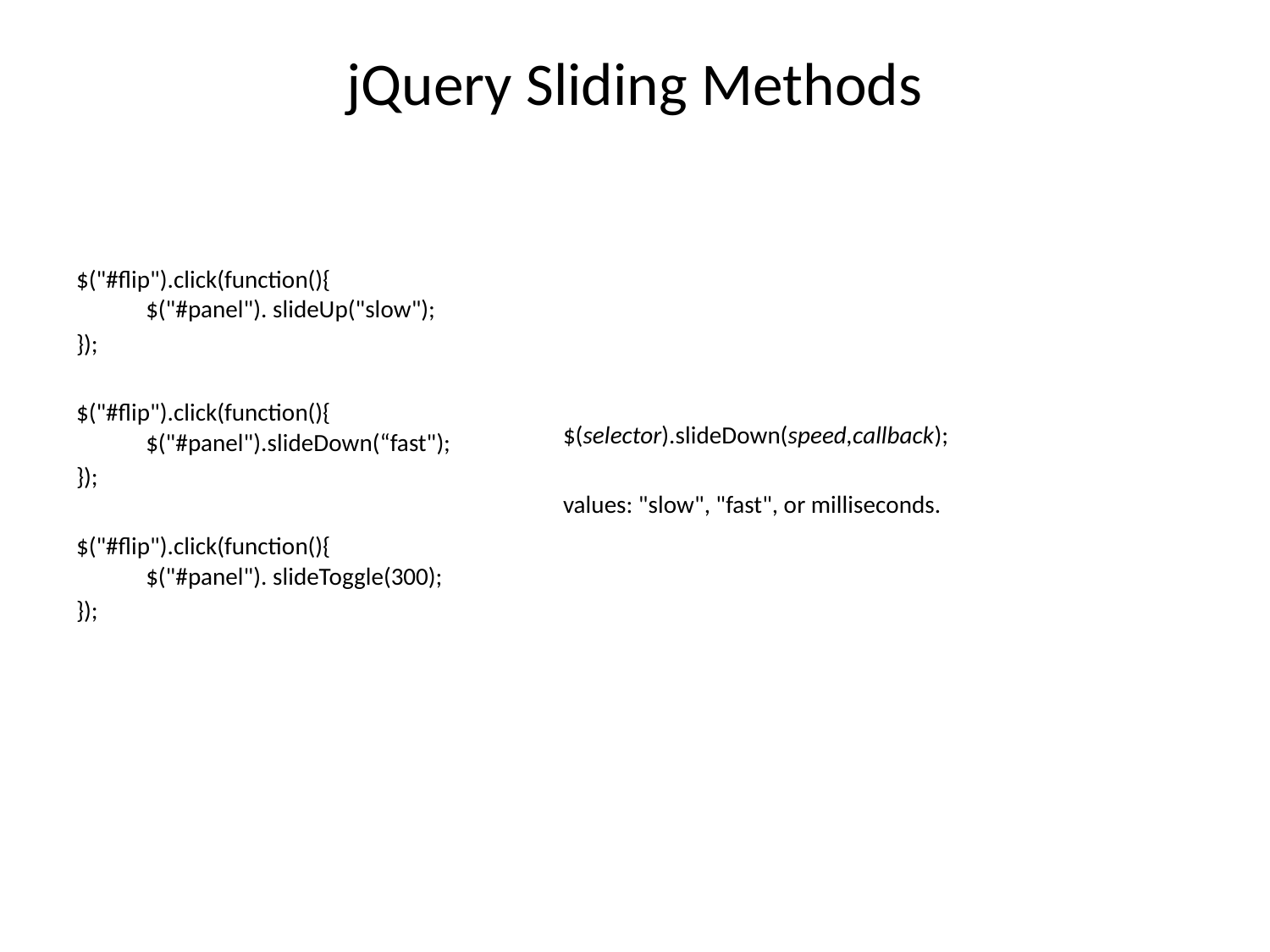

# jQuery Sliding Methods

$("#flip").click(function(){
    $("#panel"). slideUp("slow");
});

$("#flip").click(function(){
    $("#panel").slideDown(“fast");
});

$("#flip").click(function(){
    $("#panel"). slideToggle(300);
});

$(selector).slideDown(speed,callback);

values: "slow", "fast", or milliseconds.